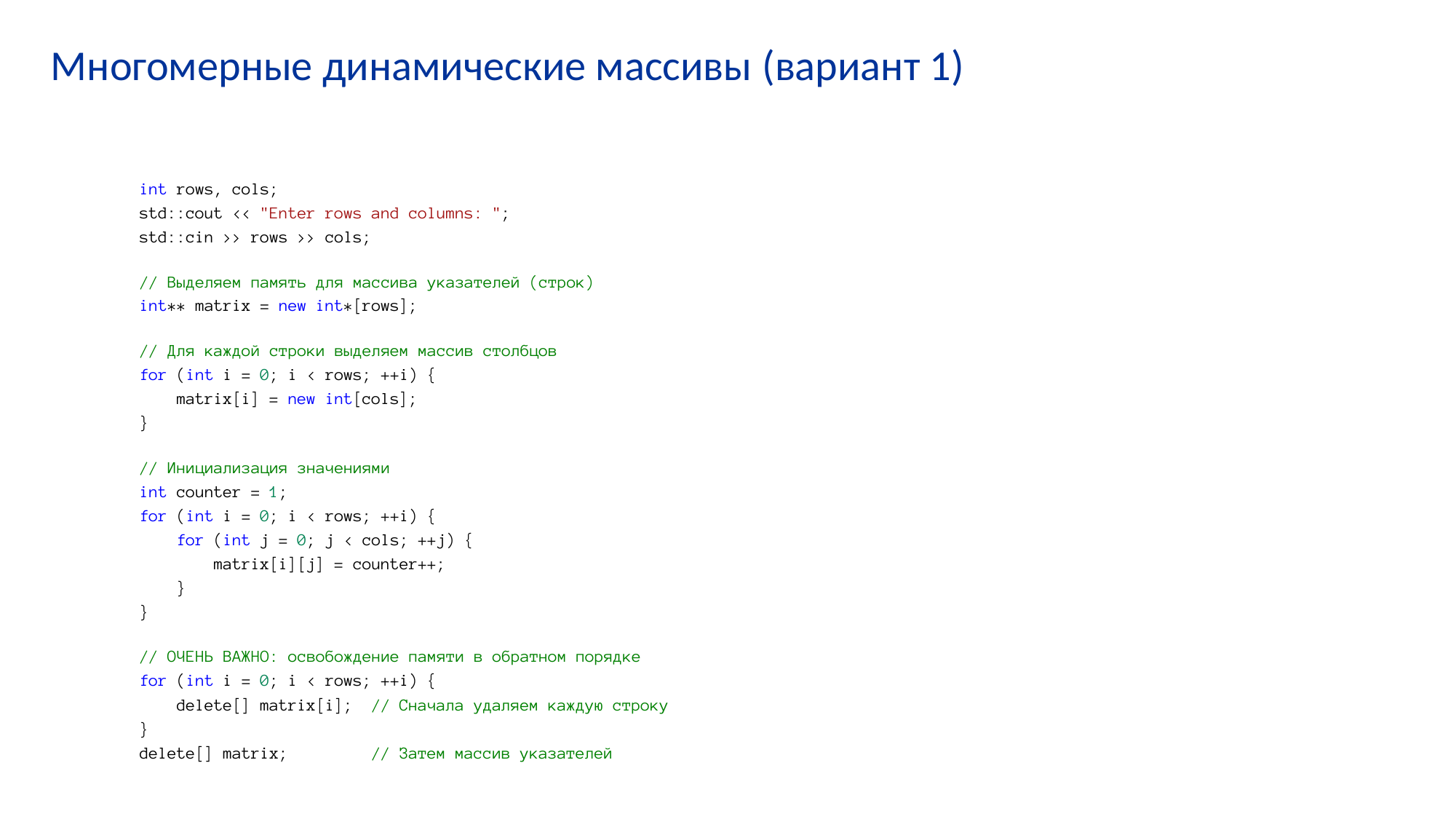

# Многомерные динамические массивы (вариант 1)
int rows, cols;
std::cout << "Enter rows and columns: ";
std::cin >> rows >> cols;
// Выделяем память для массива указателей (строк)
int** matrix = new int*[rows];
// Для каждой строки выделяем массив столбцов
for (int i = 0; i < rows; ++i) {
    matrix[i] = new int[cols];
}
// Инициализация значениями
int counter = 1;
for (int i = 0; i < rows; ++i) {
    for (int j = 0; j < cols; ++j) {
        matrix[i][j] = counter++;
    }
}
// ОЧЕНЬ ВАЖНО: освобождение памяти в обратном порядке
for (int i = 0; i < rows; ++i) {
    delete[] matrix[i];  // Сначала удаляем каждую строку
}
delete[] matrix;         // Затем массив указателей